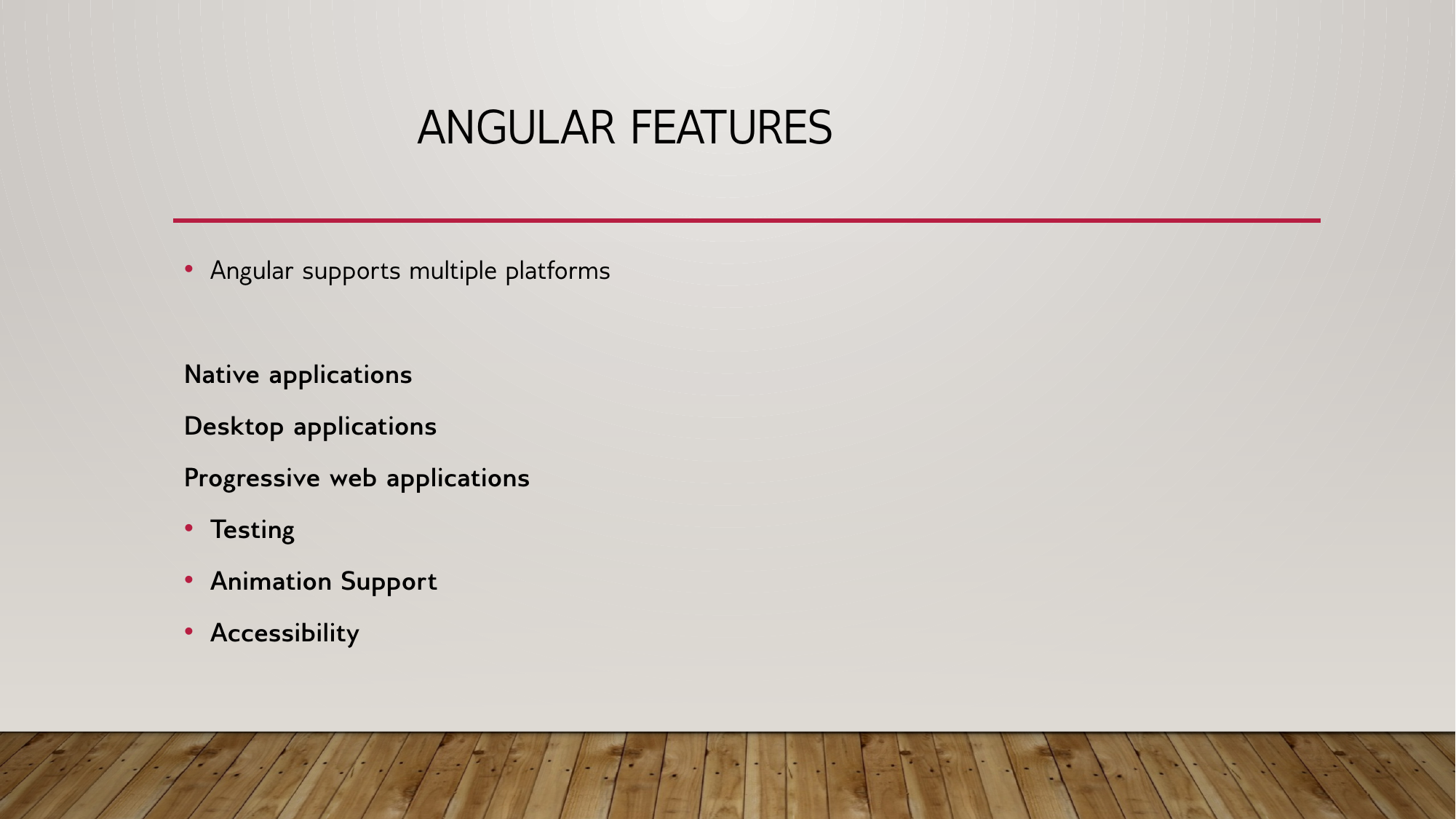

# Angular features
Angular supports multiple platforms

Native applications
Desktop applications
Progressive web applications
Testing
Animation Support
Accessibility